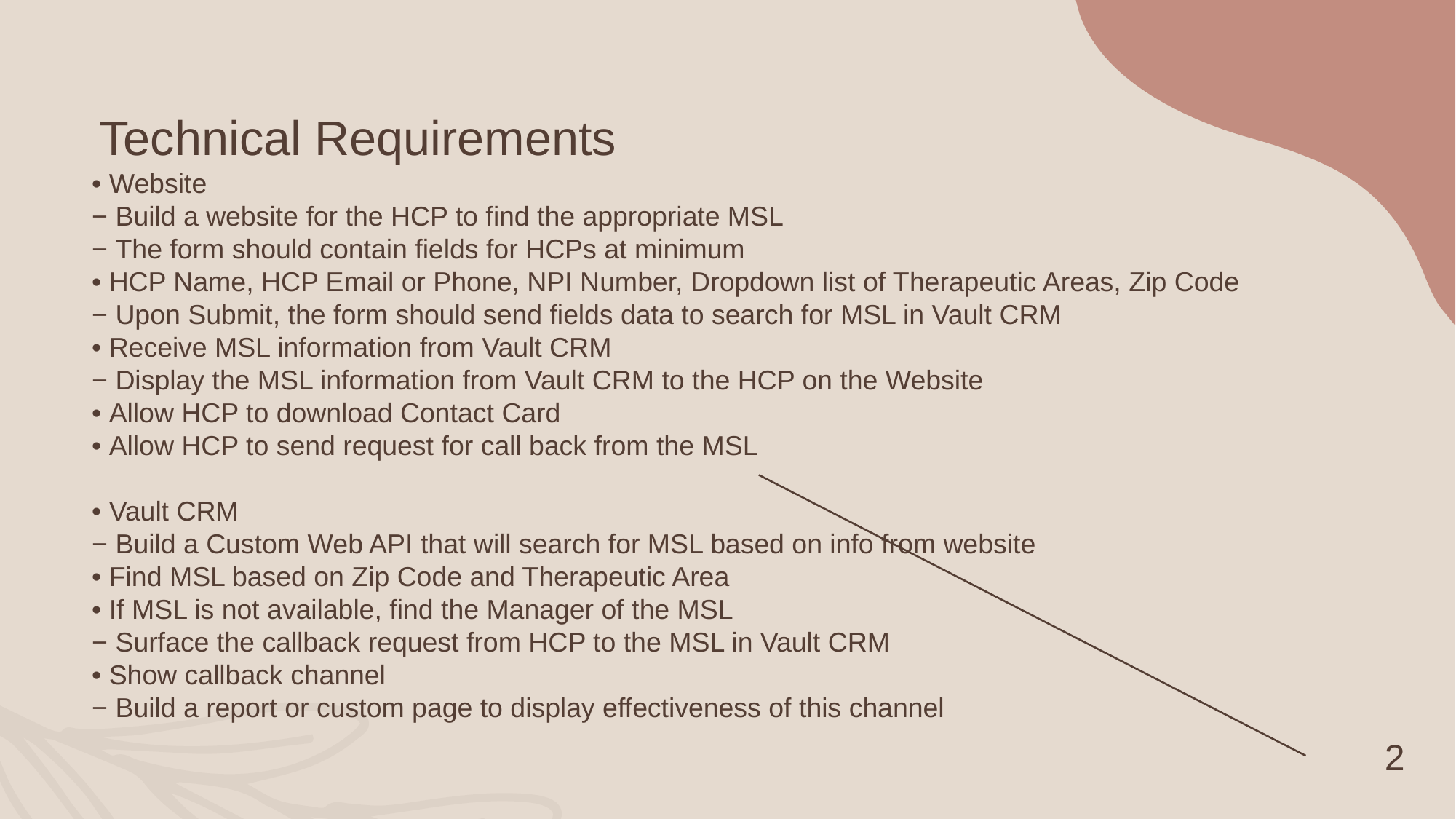

# Technical Requirements
• Website
− Build a website for the HCP to find the appropriate MSL
− The form should contain fields for HCPs at minimum
• HCP Name, HCP Email or Phone, NPI Number, Dropdown list of Therapeutic Areas, Zip Code
− Upon Submit, the form should send fields data to search for MSL in Vault CRM
• Receive MSL information from Vault CRM
− Display the MSL information from Vault CRM to the HCP on the Website
• Allow HCP to download Contact Card
• Allow HCP to send request for call back from the MSL

• Vault CRM
− Build a Custom Web API that will search for MSL based on info from website
• Find MSL based on Zip Code and Therapeutic Area
• If MSL is not available, find the Manager of the MSL
− Surface the callback request from HCP to the MSL in Vault CRM
• Show callback channel
− Build a report or custom page to display effectiveness of this channel
2